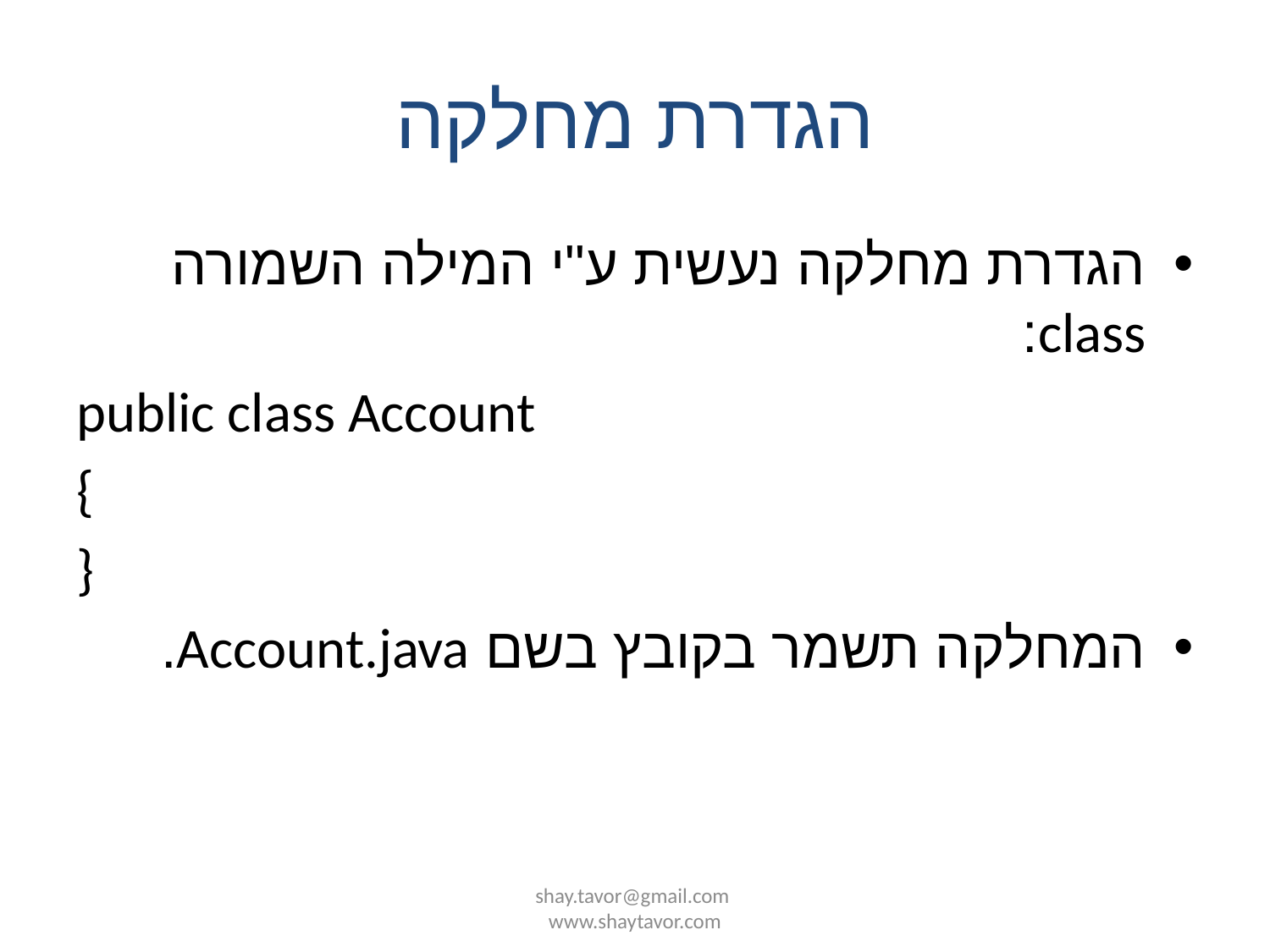

# הגדרת מחלקה
הגדרת מחלקה נעשית ע"י המילה השמורה class:
public class Account
{
}
המחלקה תשמר בקובץ בשם Account.java.
shay.tavor@gmail.com  www.shaytavor.com